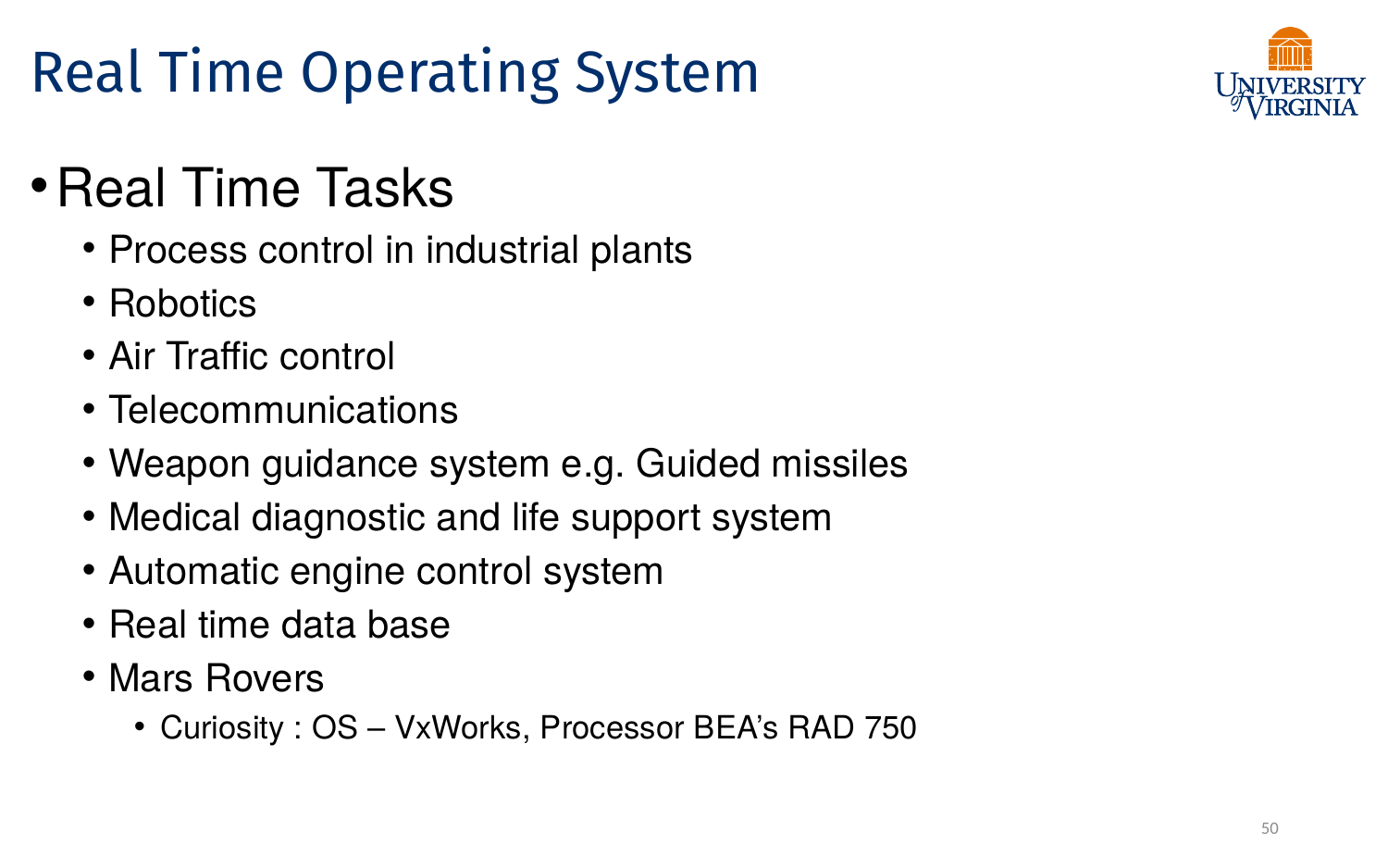

# Real Time Operating System
Real Time Tasks
Process control in industrial plants
Robotics
Air Traffic control
Telecommunications
Weapon guidance system e.g. Guided missiles
Medical diagnostic and life support system
Automatic engine control system
Real time data base
Mars Rovers
Curiosity : OS – VxWorks, Processor BEA’s RAD 750

50